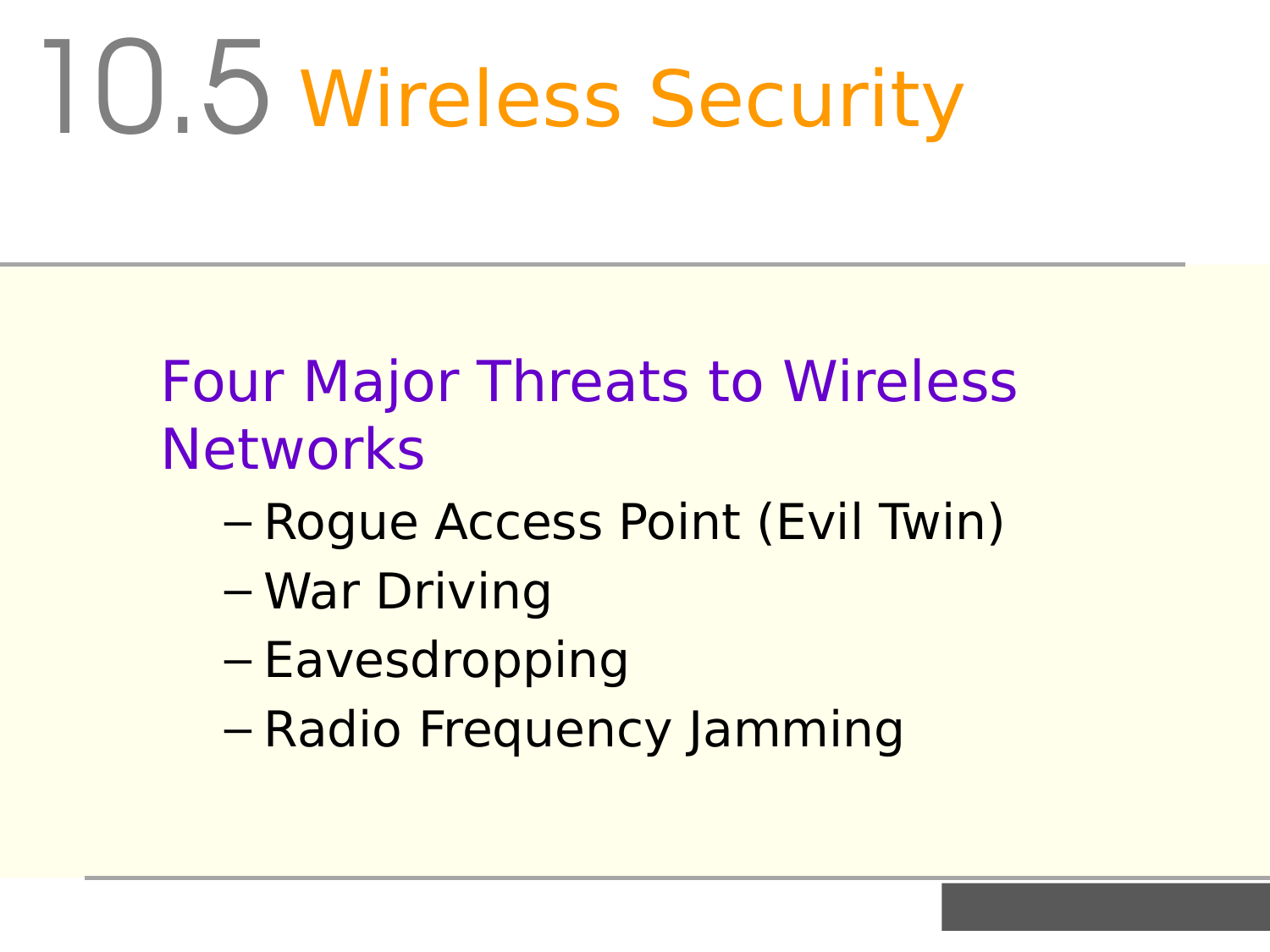

10.5
Wireless Security
Four Major Threats to Wireless Networks
Rogue Access Point (Evil Twin)
War Driving
Eavesdropping
Radio Frequency Jamming